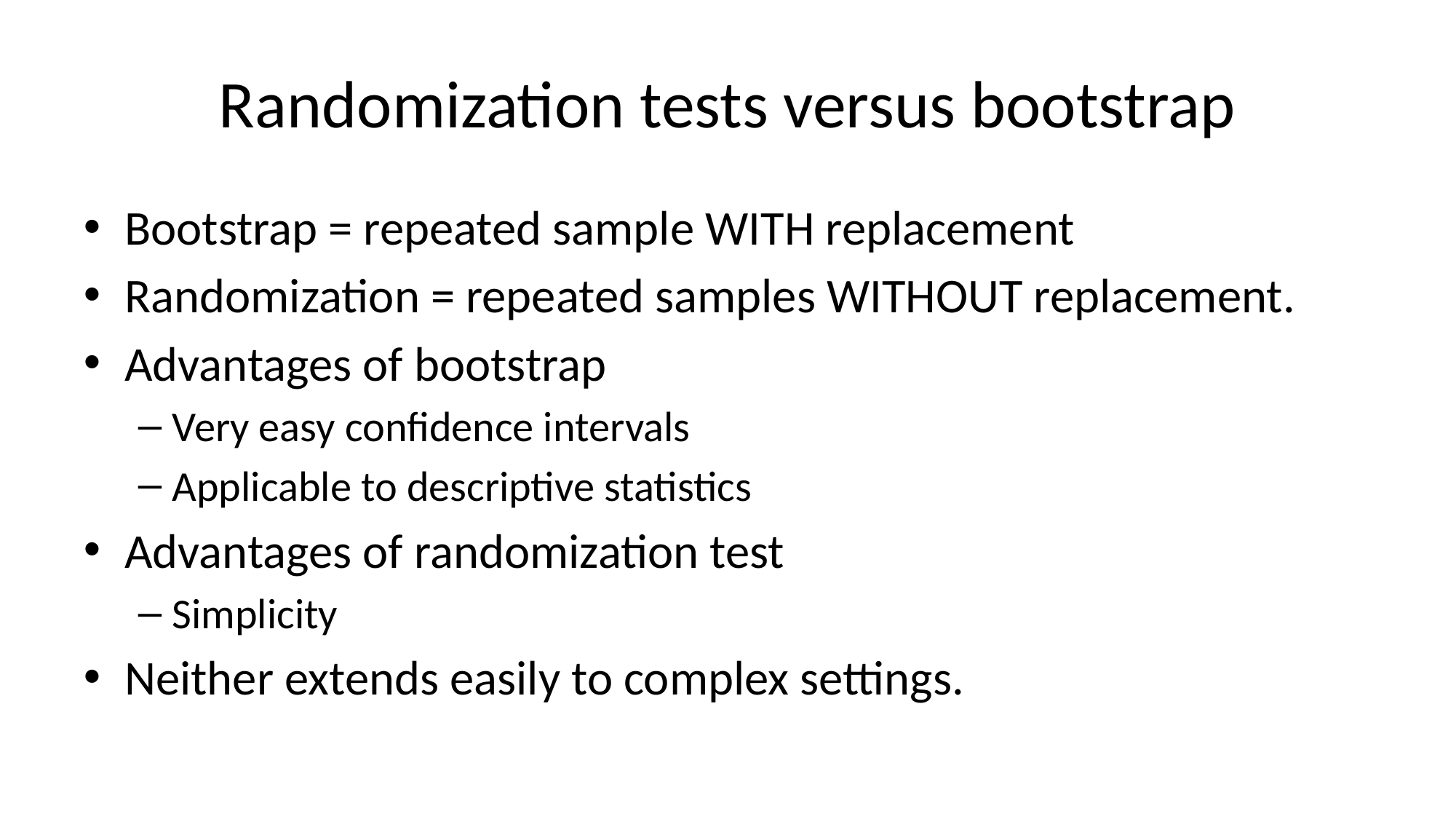

# Randomization tests versus bootstrap
Bootstrap = repeated sample WITH replacement
Randomization = repeated samples WITHOUT replacement.
Advantages of bootstrap
Very easy confidence intervals
Applicable to descriptive statistics
Advantages of randomization test
Simplicity
Neither extends easily to complex settings.